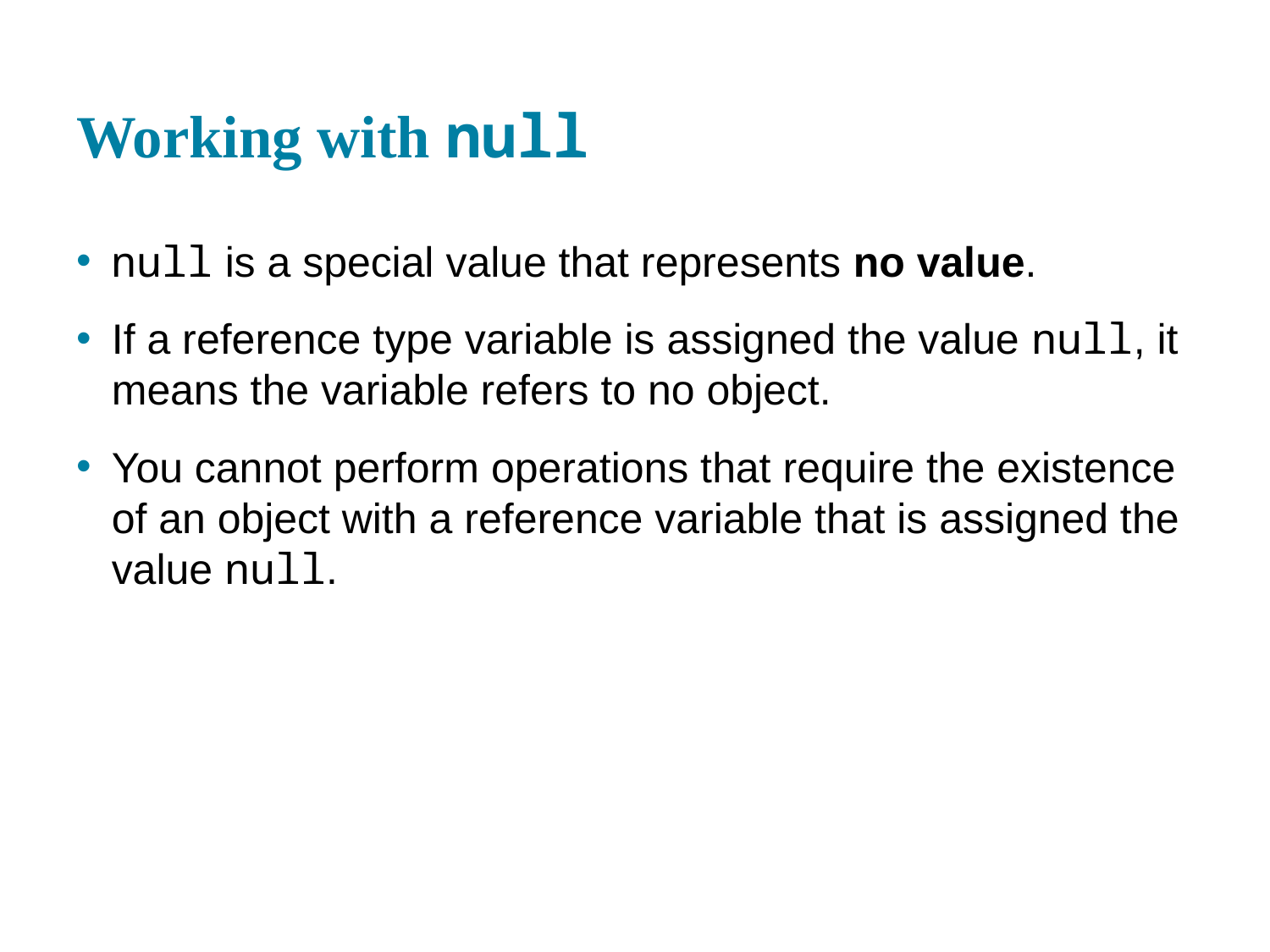

# Working with null
null is a special value that represents no value.
If a reference type variable is assigned the value null, it means the variable refers to no object.
You cannot perform operations that require the existence of an object with a reference variable that is assigned the value null.